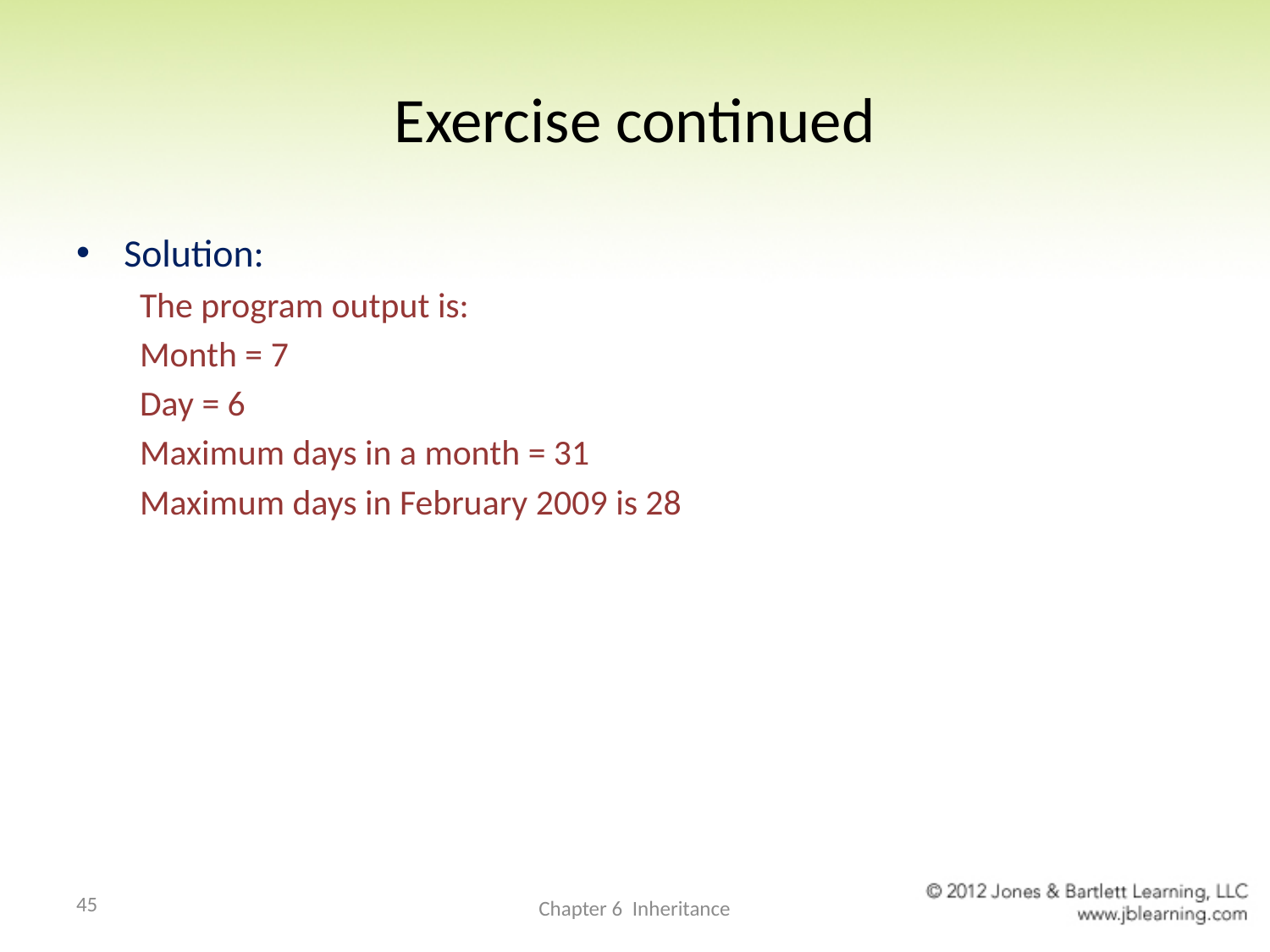

# Exercise continued
Solution:
The program output is:
Month = 7
Day = 6
Maximum days in a month = 31
Maximum days in February 2009 is 28
45
Chapter 6  Inheritance